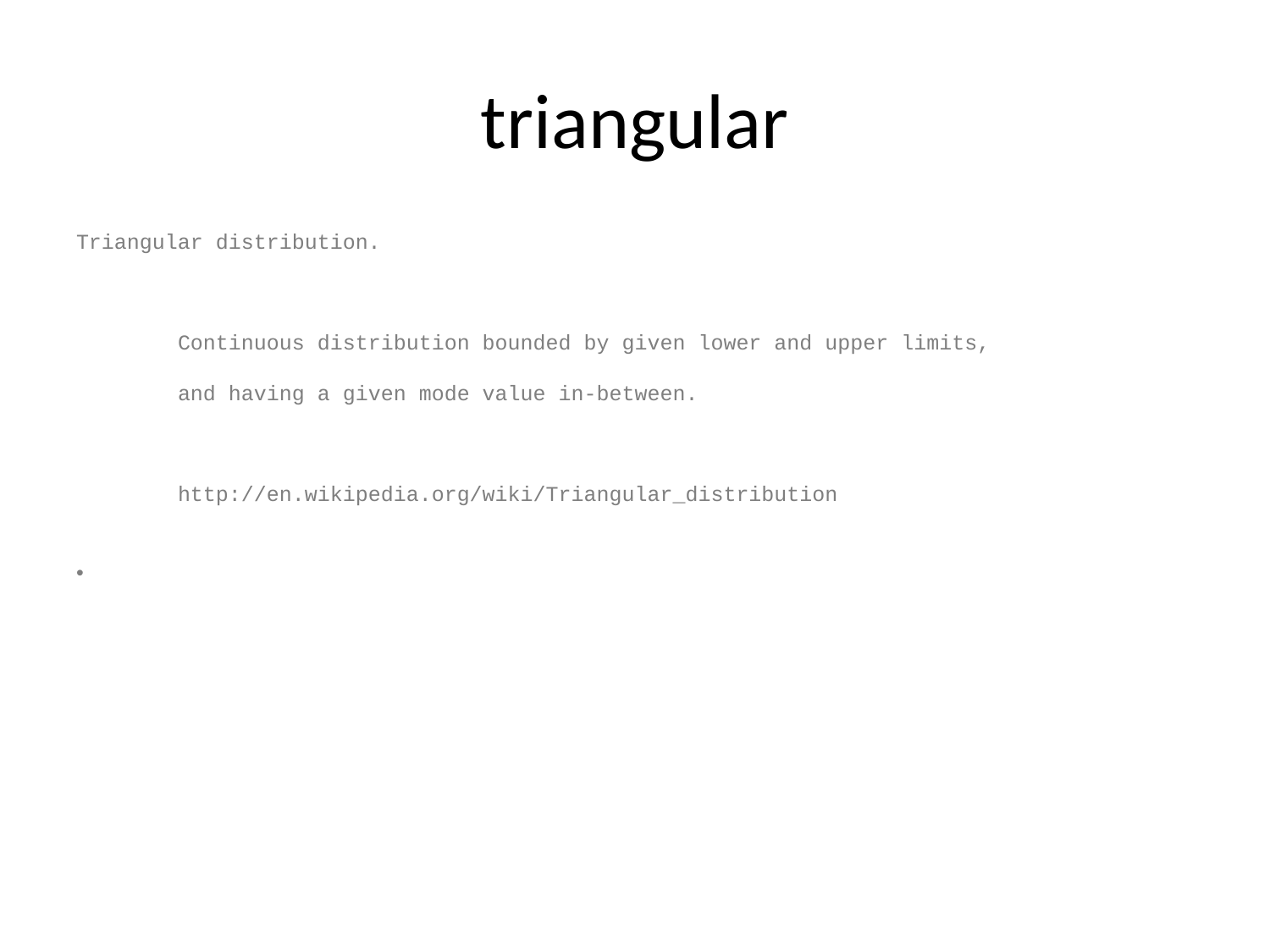

# triangular
Triangular distribution.

        Continuous distribution bounded by given lower and upper limits,
        and having a given mode value in-between.

        http://en.wikipedia.org/wiki/Triangular_distribution